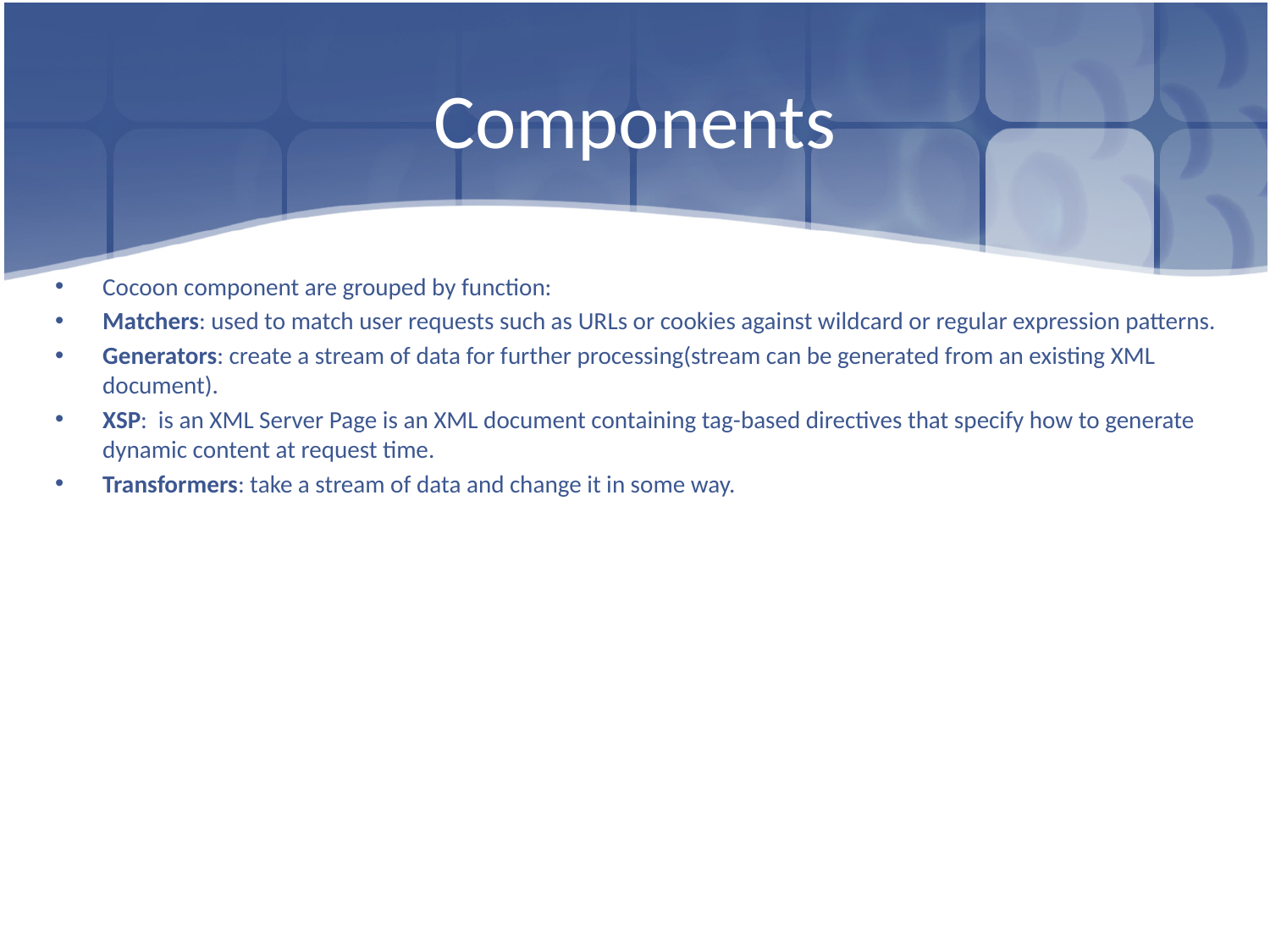

# Components
Cocoon component are grouped by function:
Matchers: used to match user requests such as URLs or cookies against wildcard or regular expression patterns.
Generators: create a stream of data for further processing(stream can be generated from an existing XML document).
XSP:  is an XML Server Page is an XML document containing tag-based directives that specify how to generate dynamic content at request time.
Transformers: take a stream of data and change it in some way.